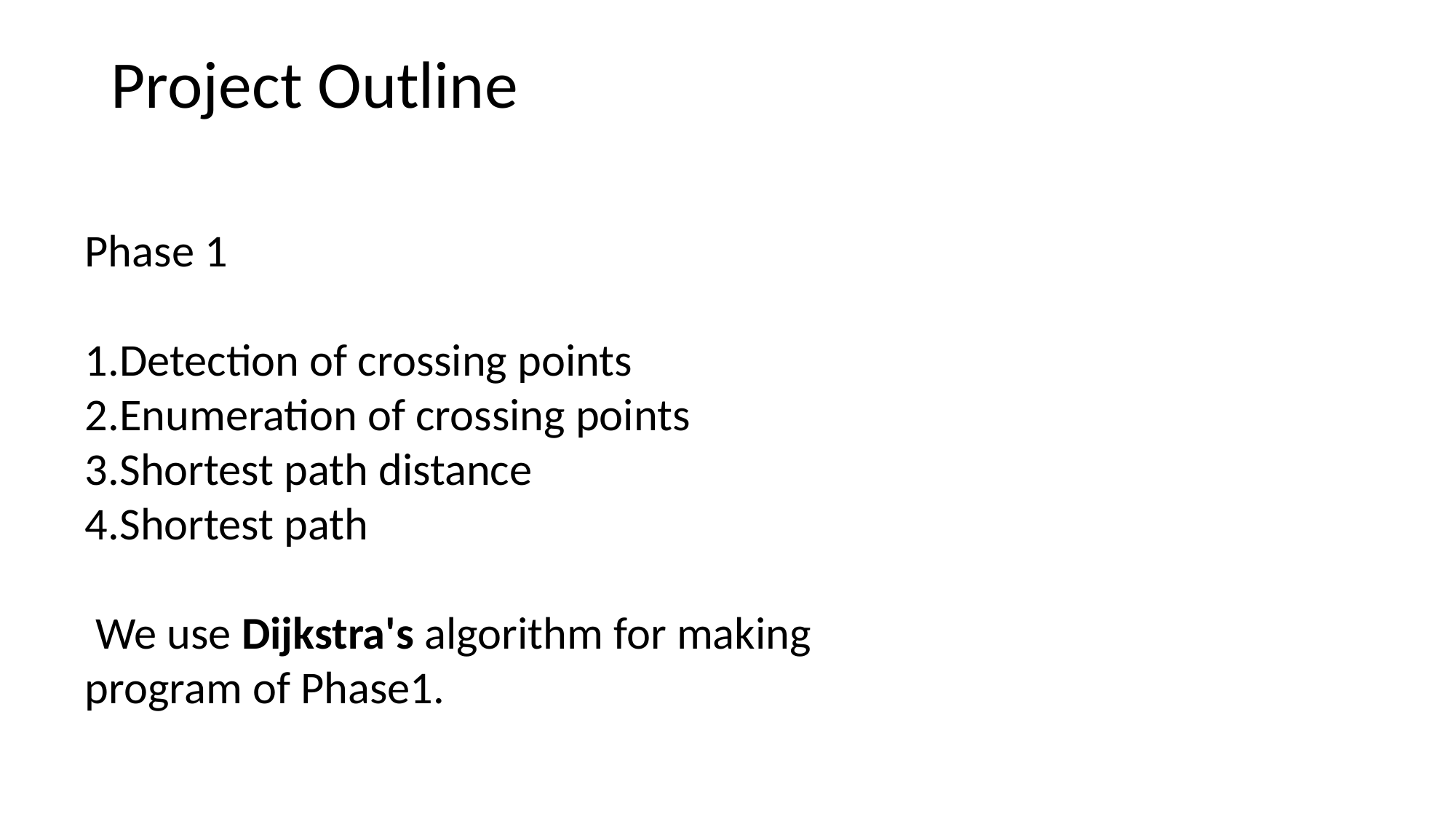

# Project Outline

Phase 1

1.Detection of crossing points
2.Enumeration of crossing points
3.Shortest path distance
4.Shortest path

 We use Dijkstra's algorithm for making program of Phase1.